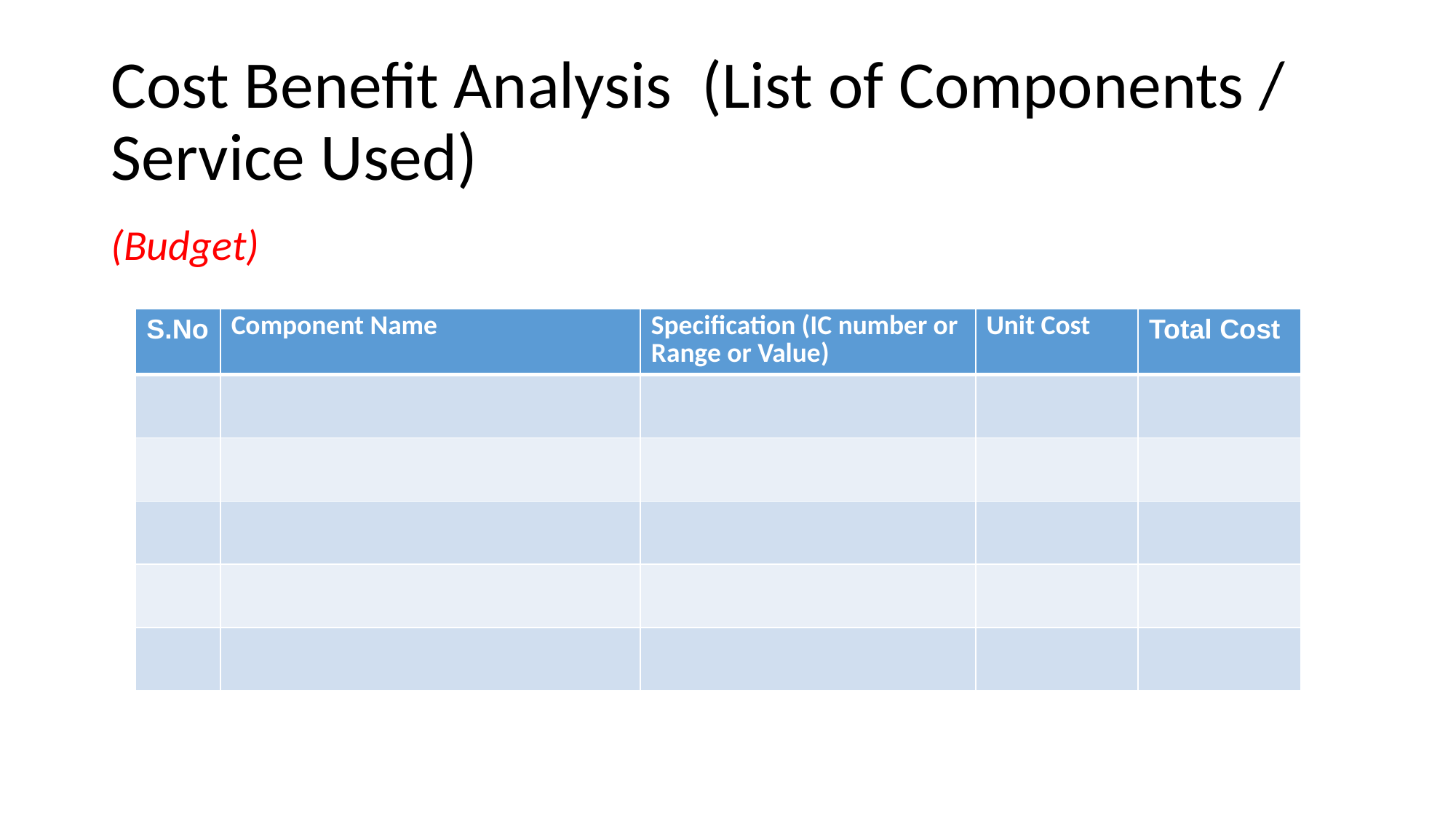

# Cost Benefit Analysis  (List of Components / Service Used)
(Budget)
| S.No | Component Name | Specification (IC number or Range or Value) | Unit Cost | Total Cost |
| --- | --- | --- | --- | --- |
|  |  |  |  |  |
|  |  |  |  |  |
|  |  |  |  |  |
|  |  |  |  |  |
|  |  |  |  |  |